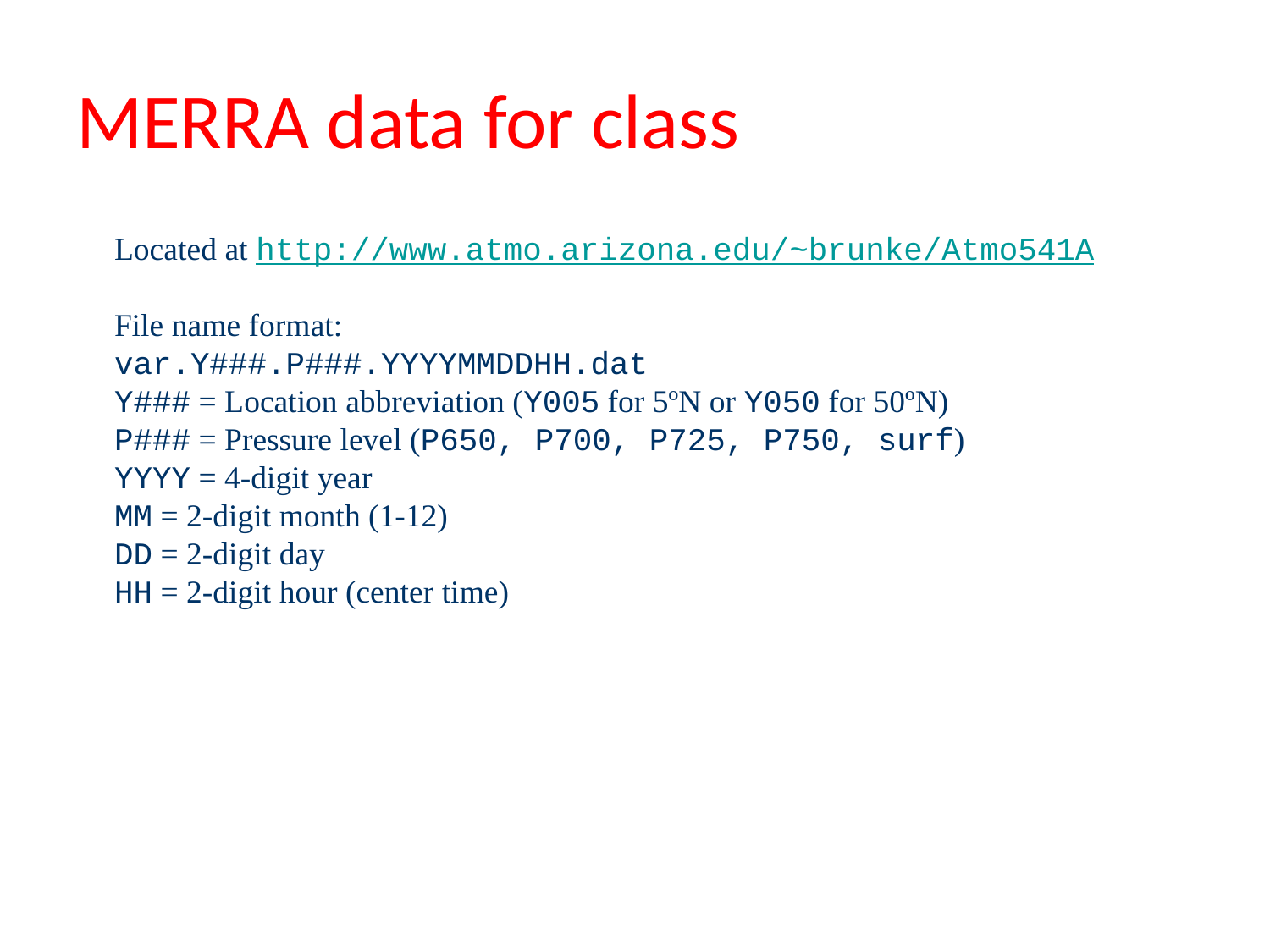

# MERRA data for class
Located at http://www.atmo.arizona.edu/~brunke/Atmo541A

File name format:
var.Y###.P###.YYYYMMDDHH.dat
Y### = Location abbreviation (Y005 for 5ºN or Y050 for 50ºN)
P### = Pressure level (P650, P700, P725, P750, surf)
YYYY = 4-digit year
MM = 2-digit month (1-12)
DD = 2-digit day
HH = 2-digit hour (center time)